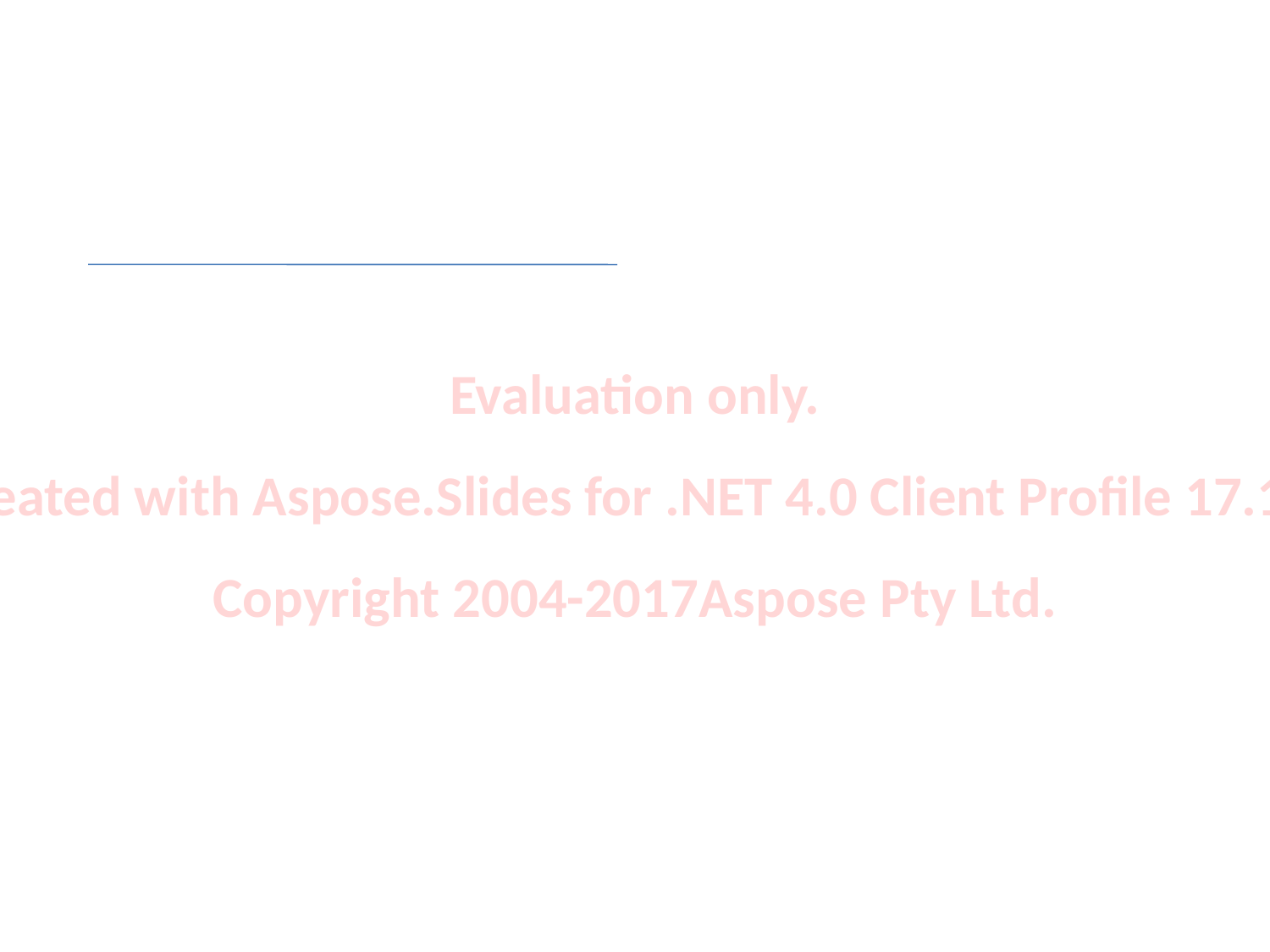

Evaluation only.
Created with Aspose.Slides for .NET 4.0 Client Profile 17.10.
Copyright 2004-2017Aspose Pty Ltd.